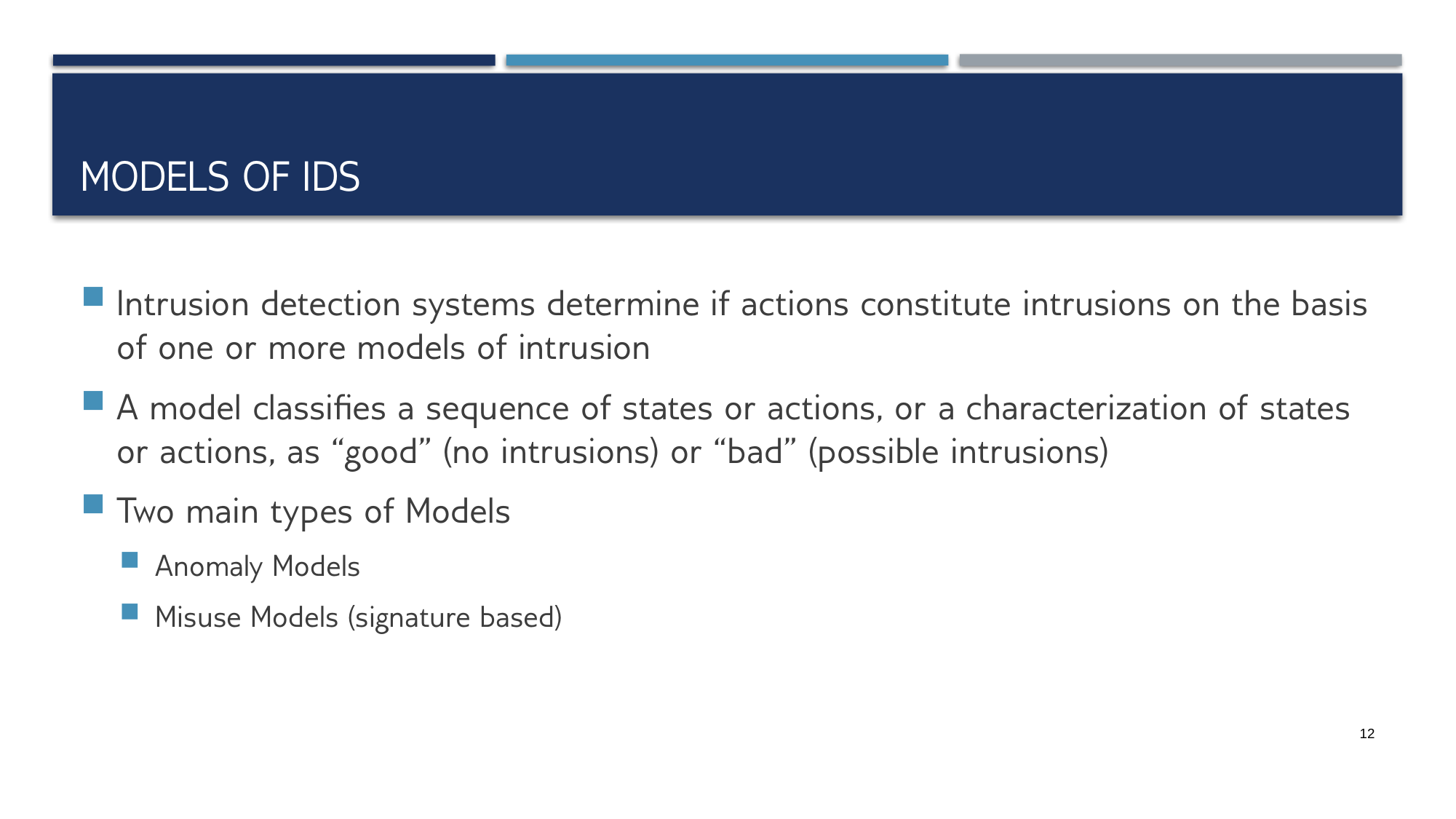

# Models of IDS
Intrusion detection systems determine if actions constitute intrusions on the basis of one or more models of intrusion
A model classifies a sequence of states or actions, or a characterization of states or actions, as “good” (no intrusions) or “bad” (possible intrusions)
Two main types of Models
Anomaly Models
Misuse Models (signature based)

12